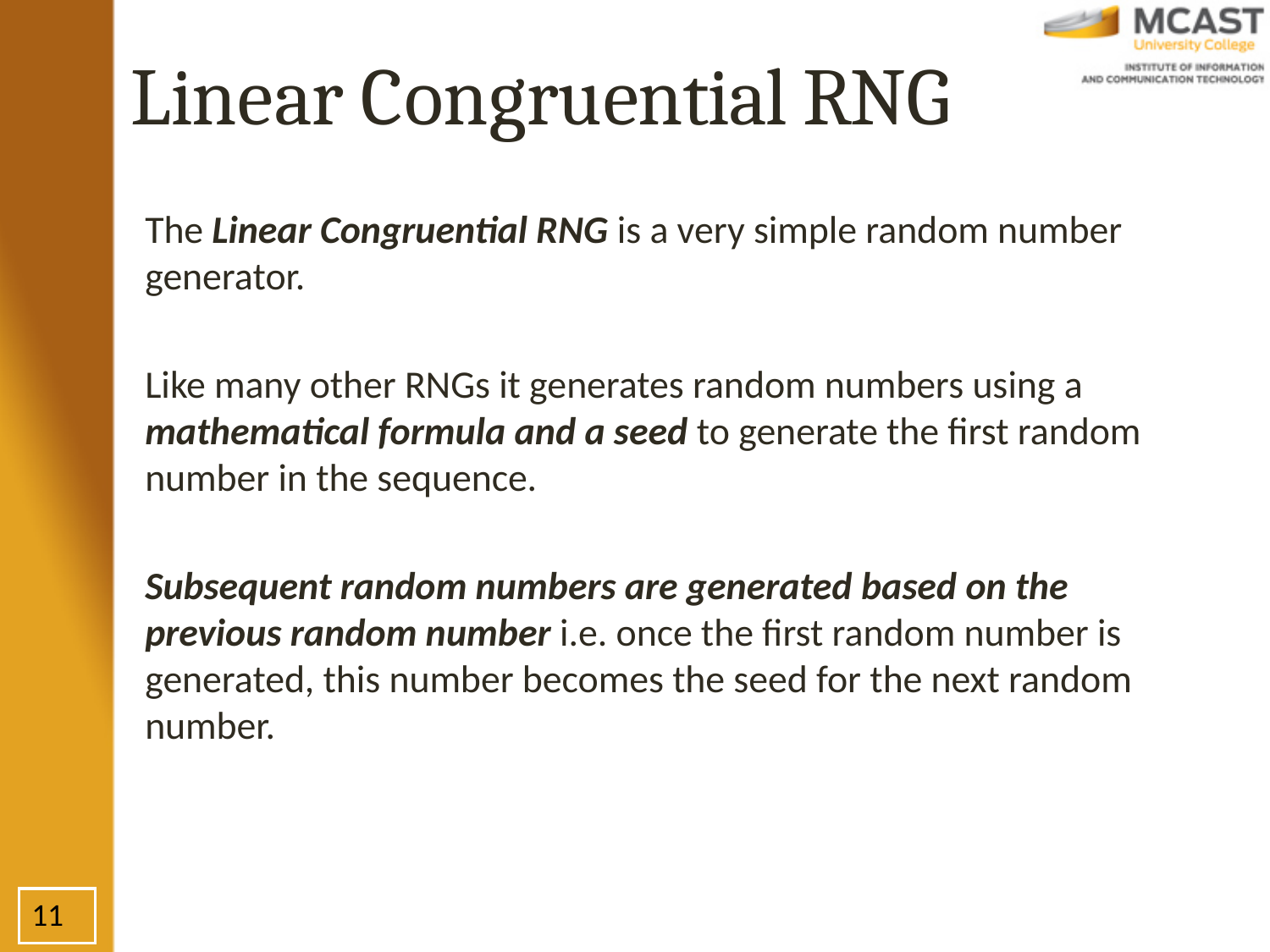

# Linear Congruential RNG
The Linear Congruential RNG is a very simple random number generator.

Like many other RNGs it generates random numbers using a mathematical formula and a seed to generate the first random number in the sequence.

Subsequent random numbers are generated based on the previous random number i.e. once the first random number is generated, this number becomes the seed for the next random number.

11